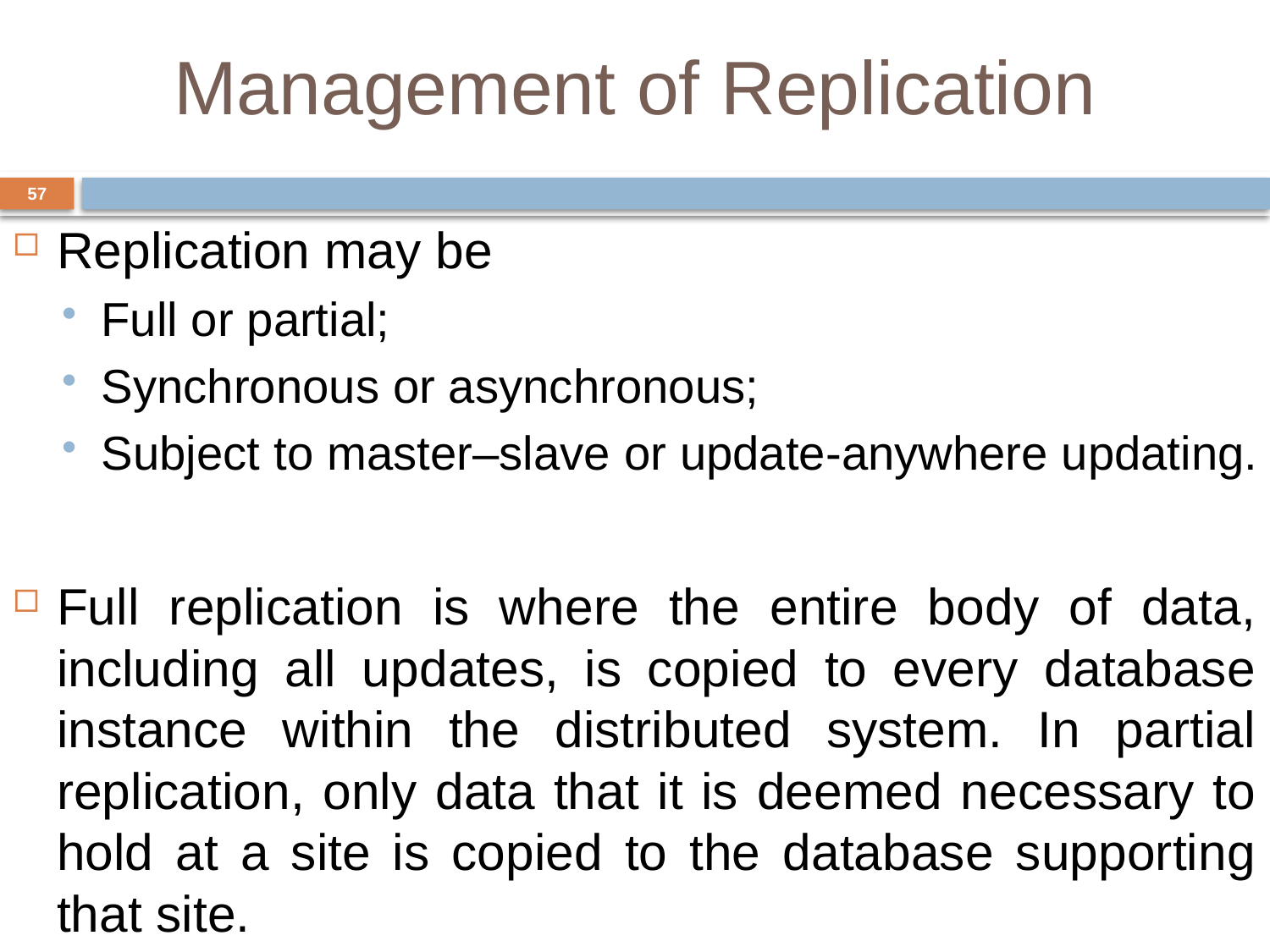

# Management of Replication
57
Replication may be
Full or partial;
Synchronous or asynchronous;
Subject to master–slave or update-anywhere updating.

Full replication is where the entire body of data, including all updates, is copied to every database instance within the distributed system. In partial replication, only data that it is deemed necessary to hold at a site is copied to the database supporting that site.